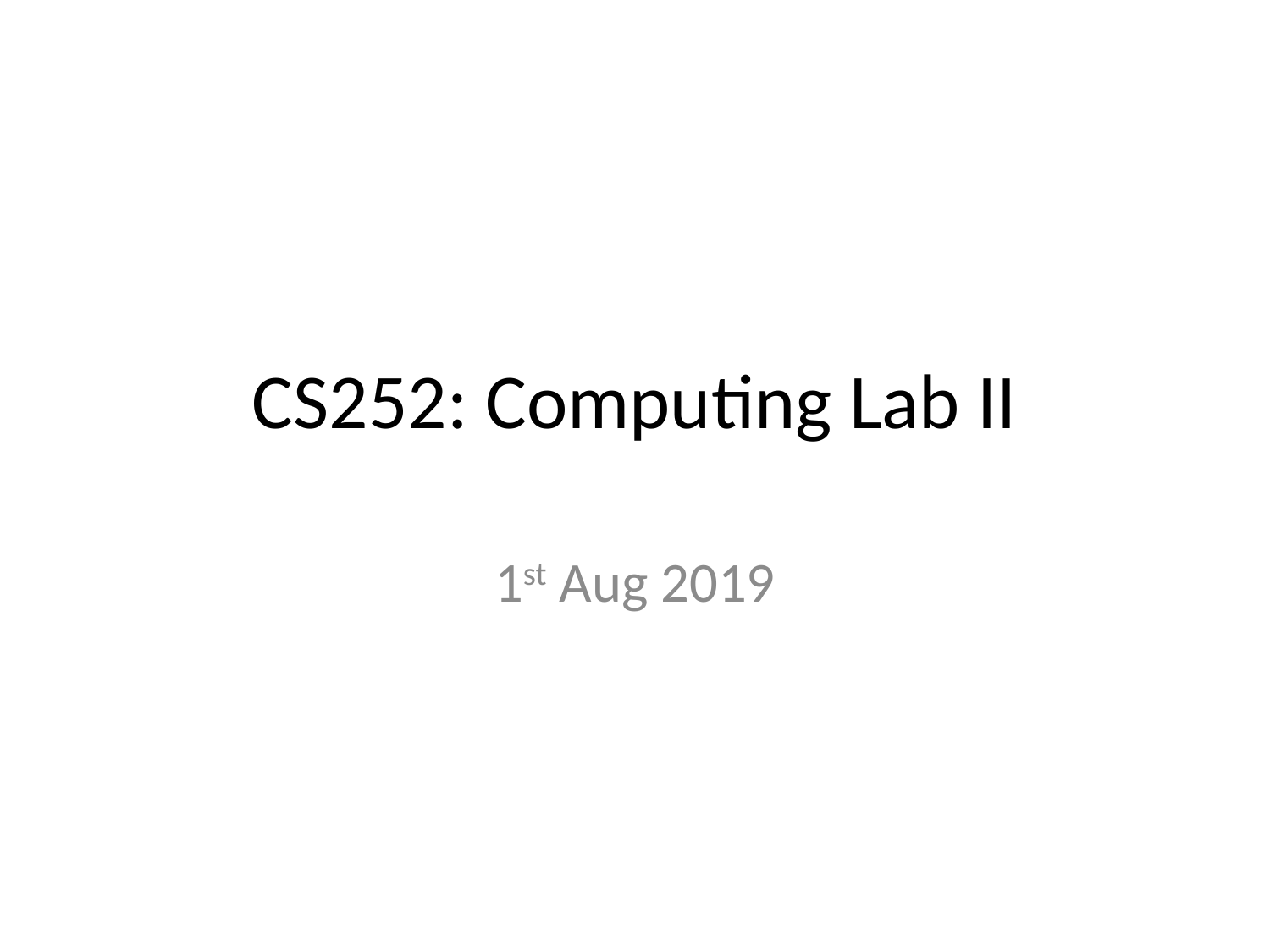

# CS252: Computing Lab II
1st Aug 2019